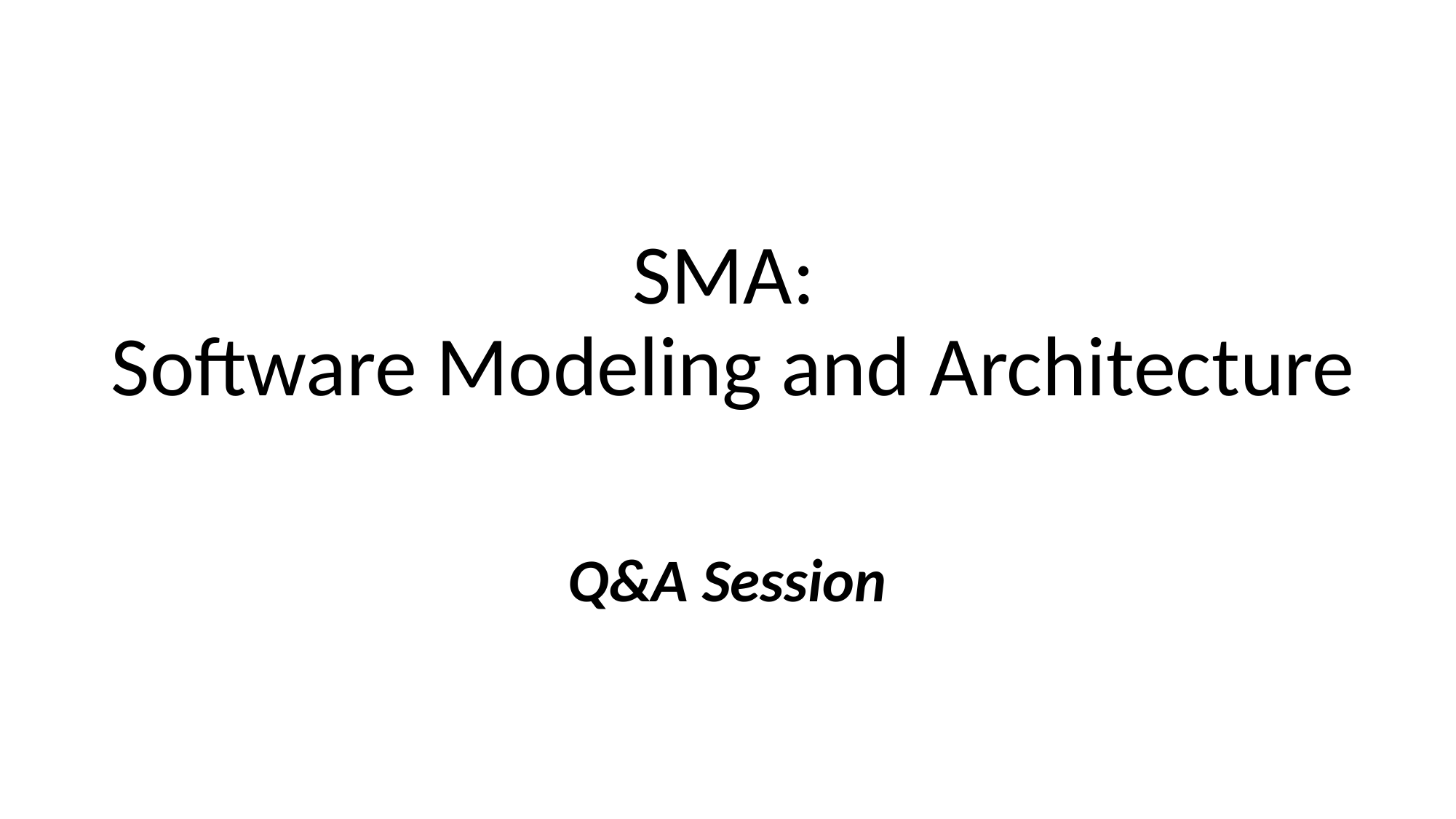

# SMA: Software Modeling and Architecture

Q&A Session